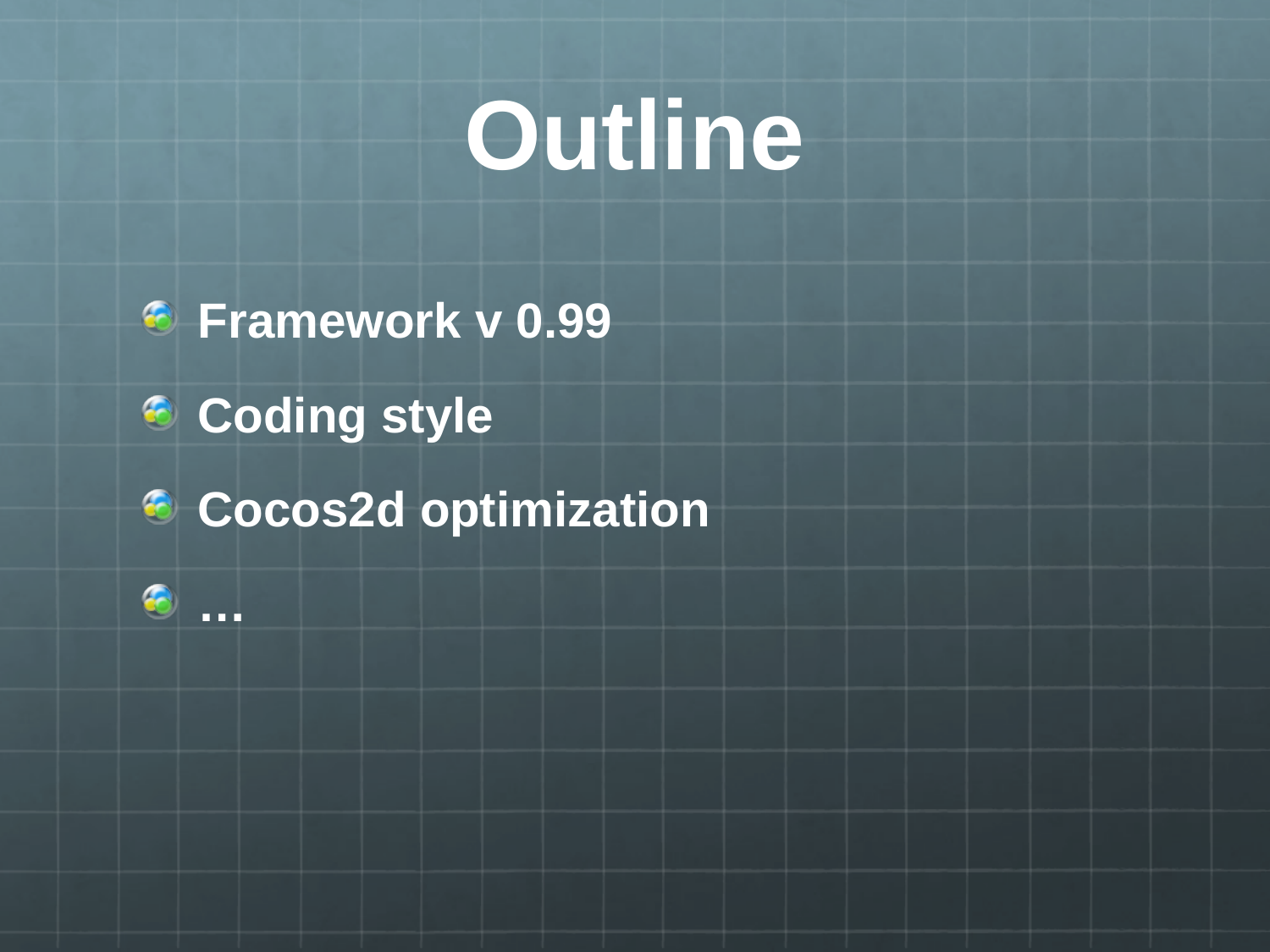

# Outline
Framework v 0.99
Coding style
Cocos2d optimization
…